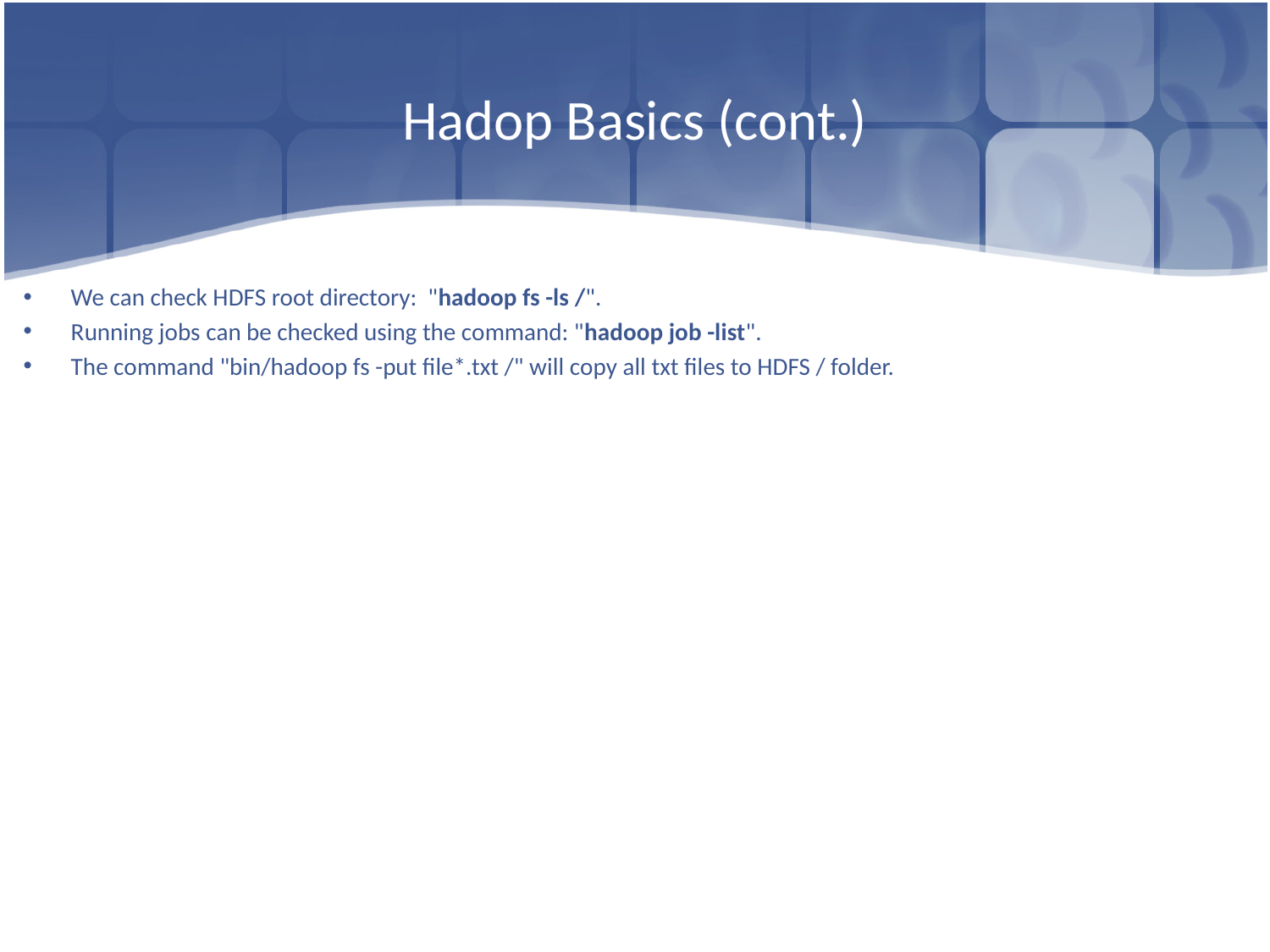

# Hadop Basics (cont.)
We can check HDFS root directory:  "hadoop fs -ls /".
Running jobs can be checked using the command: "hadoop job -list".
The command "bin/hadoop fs -put file*.txt /" will copy all txt files to HDFS / folder.